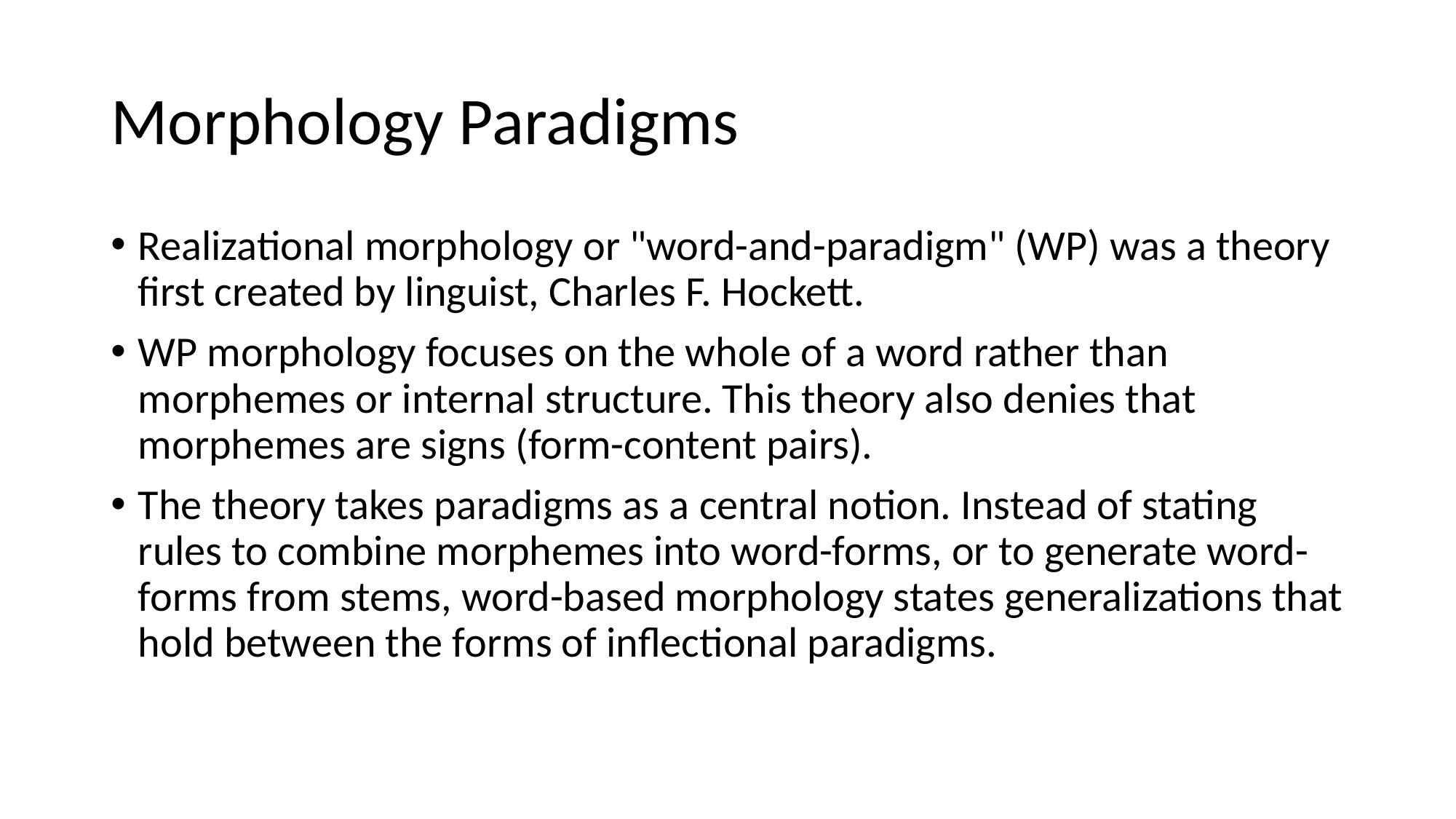

# Morphology Paradigms
Realizational morphology or "word-and-paradigm" (WP) was a theory first created by linguist, Charles F. Hockett.
WP morphology focuses on the whole of a word rather than morphemes or internal structure. This theory also denies that morphemes are signs (form-content pairs).
The theory takes paradigms as a central notion. Instead of stating rules to combine morphemes into word-forms, or to generate word-forms from stems, word-based morphology states generalizations that hold between the forms of inflectional paradigms.